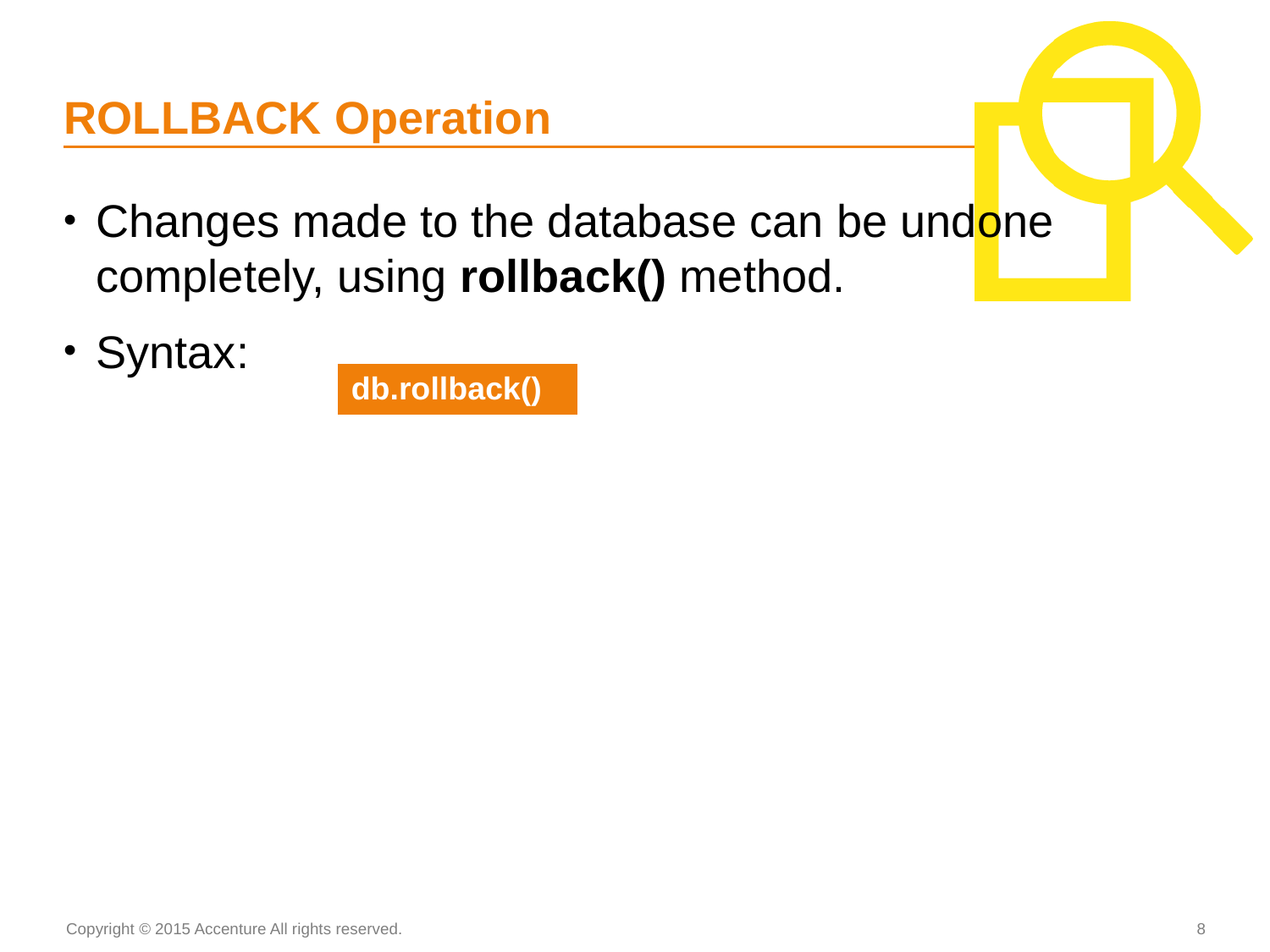

# ROLLBACK Operation
Changes made to the database can be undone completely, using rollback() method.
Syntax:
| db.rollback() |
| --- |